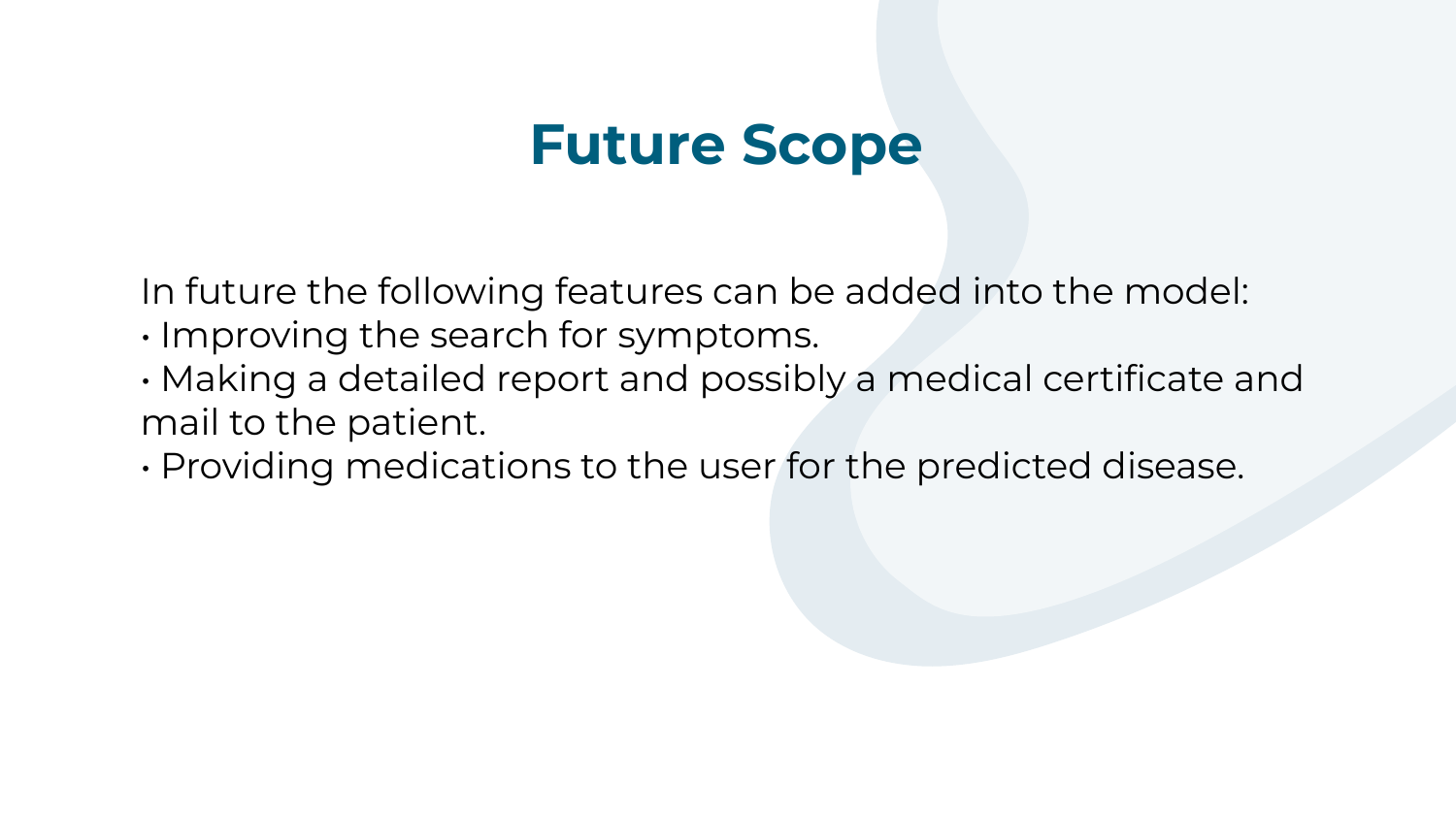

# Future Scope
In future the following features can be added into the model:
• Improving the search for symptoms.
• Making a detailed report and possibly a medical certificate and mail to the patient.
• Providing medications to the user for the predicted disease.